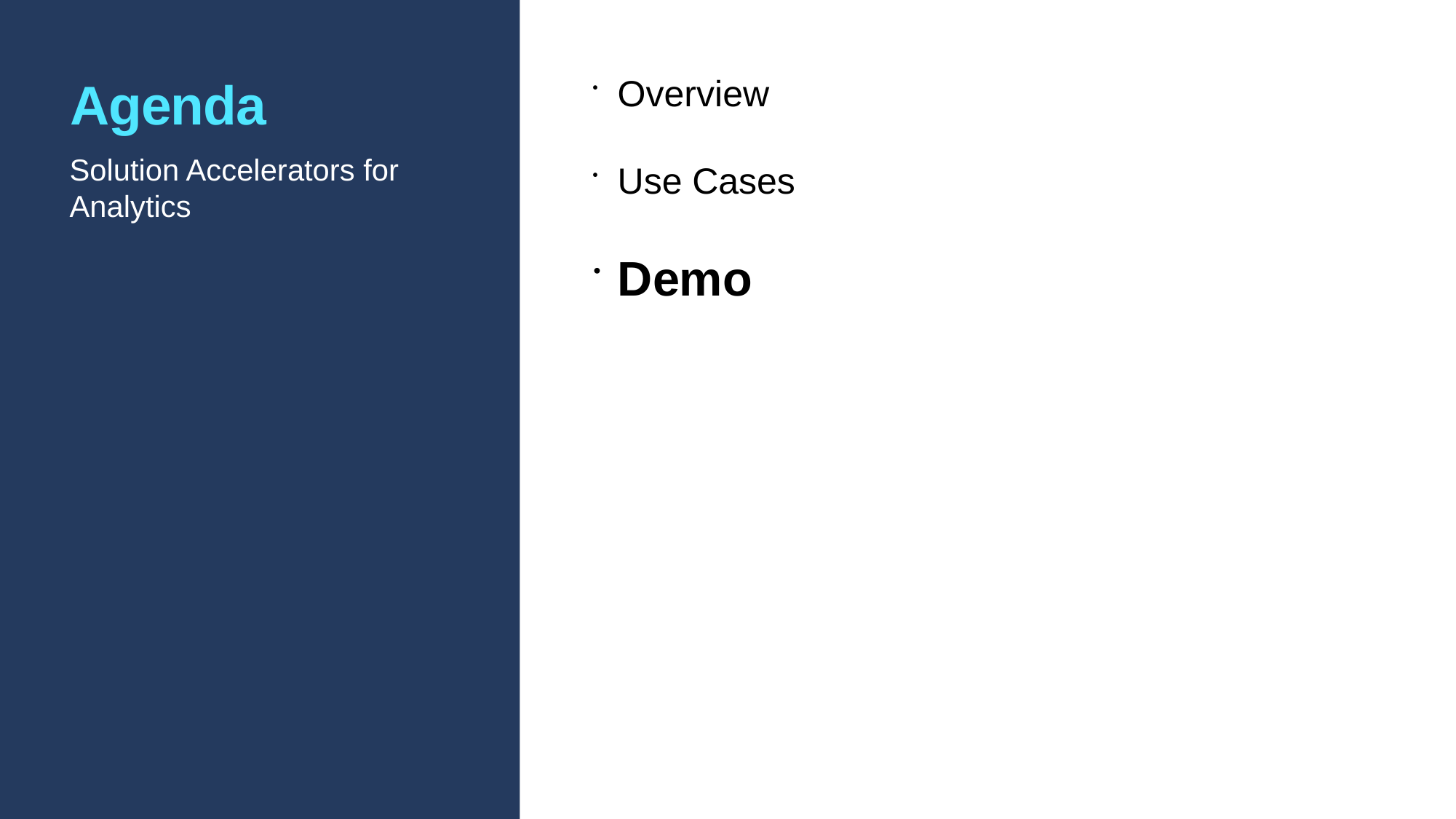

# Agenda
Overview
Use Cases
Demo
Solution Accelerators for Analytics